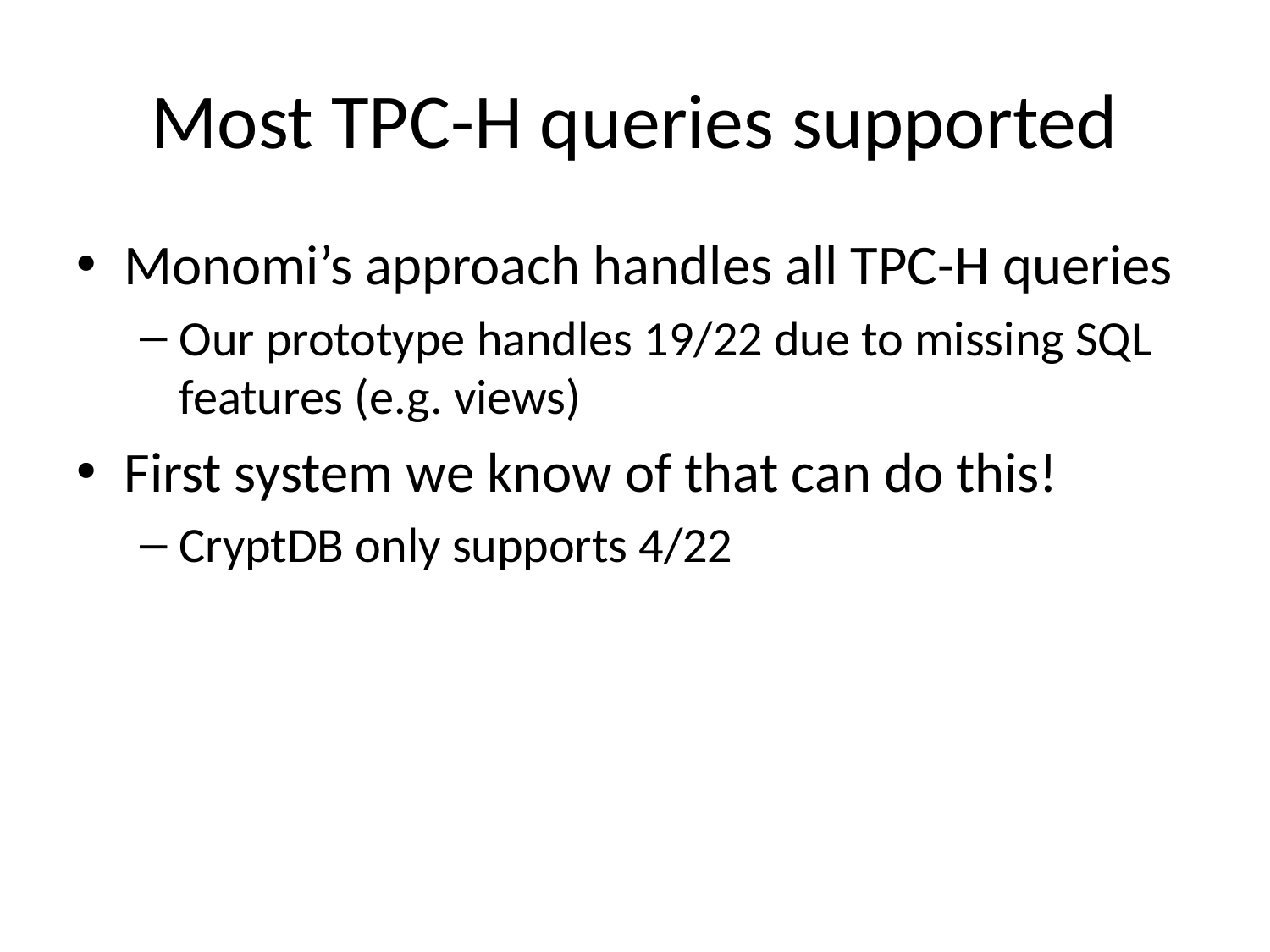

# Most TPC-H queries supported
Monomi’s approach handles all TPC-H queries
Our prototype handles 19/22 due to missing SQL features (e.g. views)
First system we know of that can do this!
CryptDB only supports 4/22